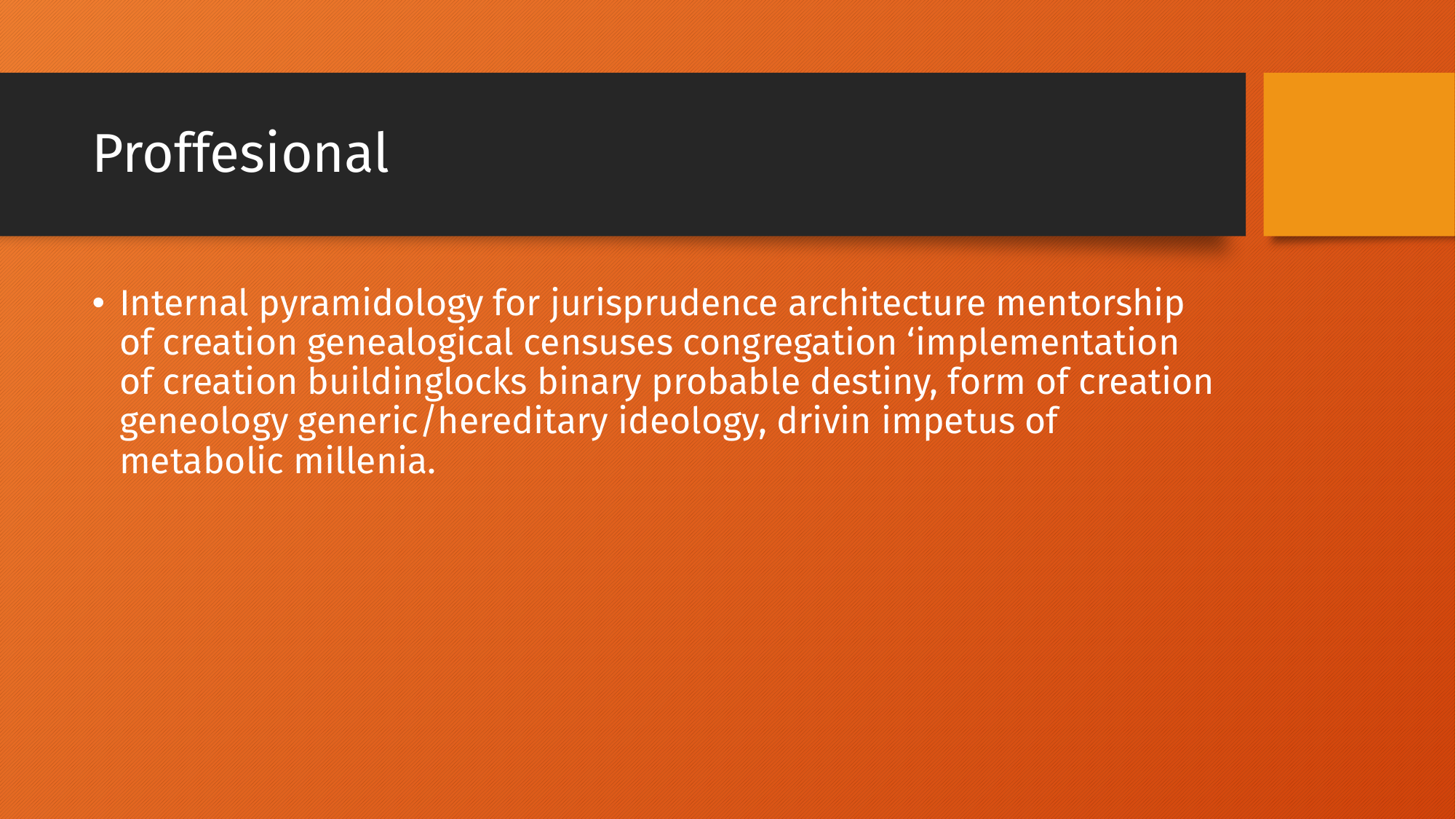

# Proffesional
Internal pyramidology for jurisprudence architecture mentorship of creation genealogical censuses congregation ‘implementation of creation buildinglocks binary probable destiny, form of creation geneology generic/hereditary ideology, drivin impetus of metabolic millenia.